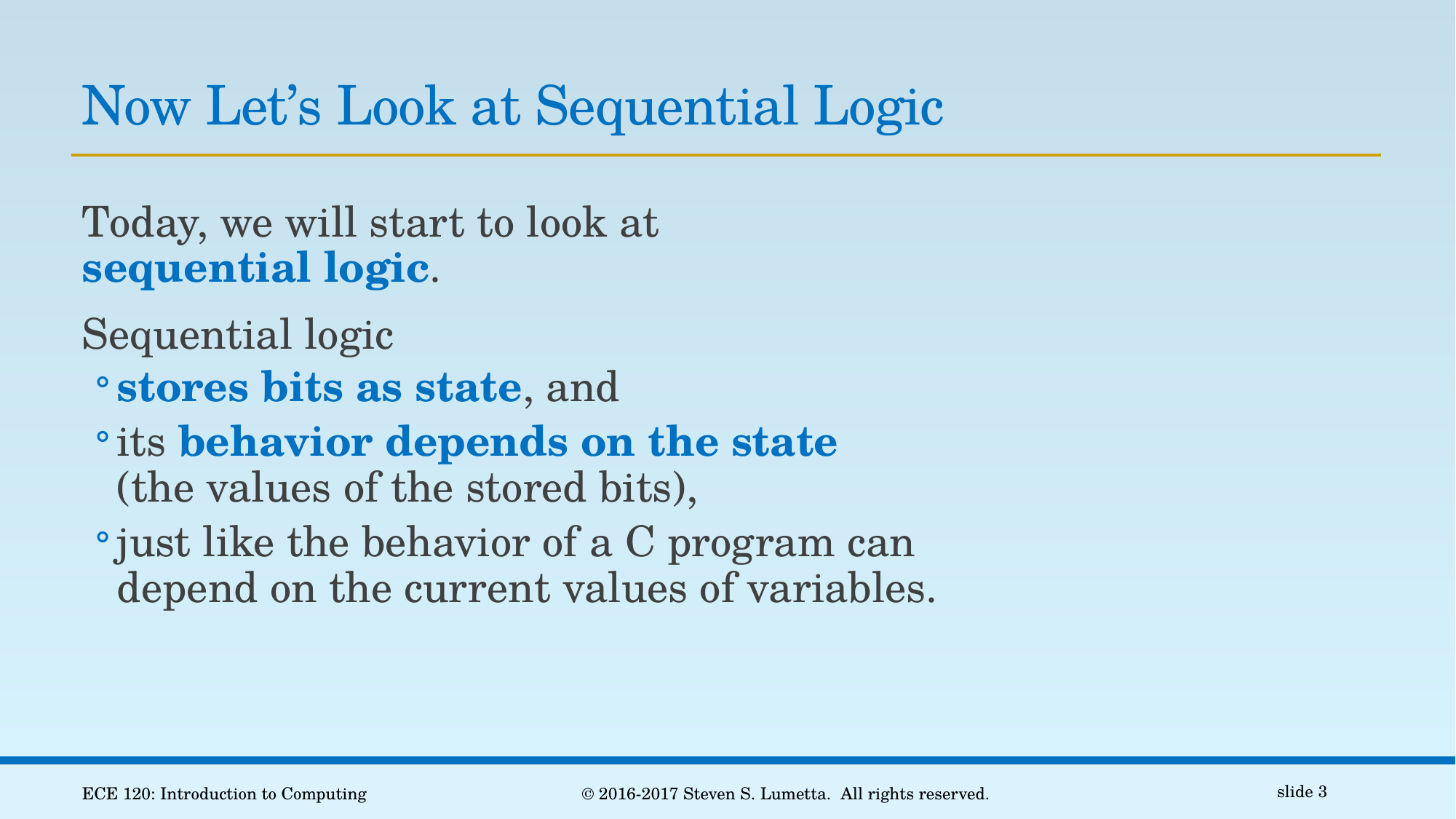

# Now Let’s Look at Sequential Logic
Today, we will start to look at
sequential logic.
Sequential logic
stores bits as state, and
its behavior depends on the state
(the values of the stored bits),
just like the behavior of a C program can depend on the current values of variables.
ECE 120: Introduction to Computing
© 2016-2017 Steven S. Lumetta.  All rights reserved.
slide 3